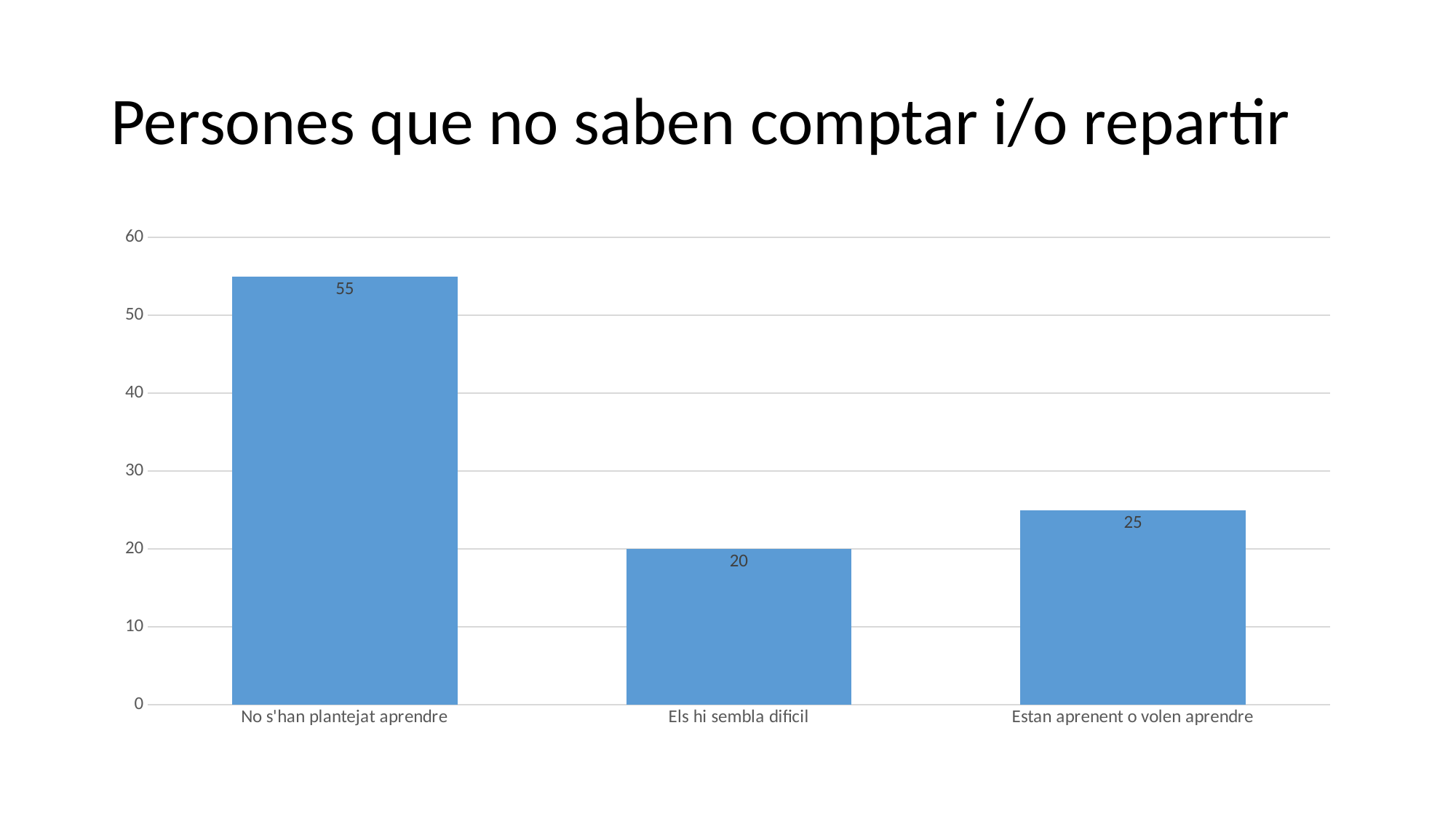

# Persones que no saben comptar i/o repartir

### Chart

| Category | Serie 1 |
|---|---|
| No s'han plantejat aprendre | 55.0 |
| Els hi sembla dificil | 20.0 |
| Estan aprenent o volen aprendre | 25.0 |